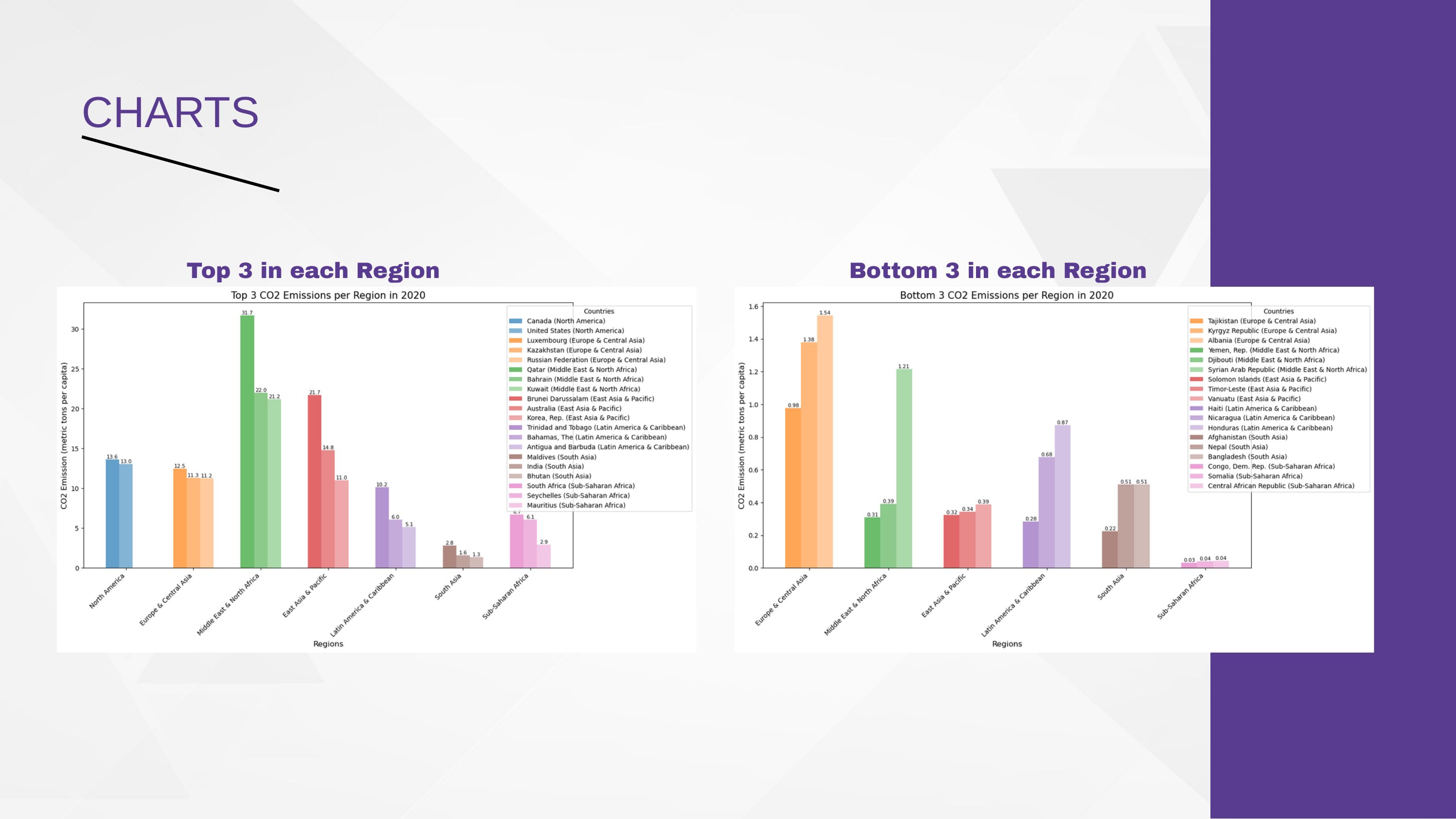

CHARTS

Top 3 in each Region
Bottom 3 in each Region